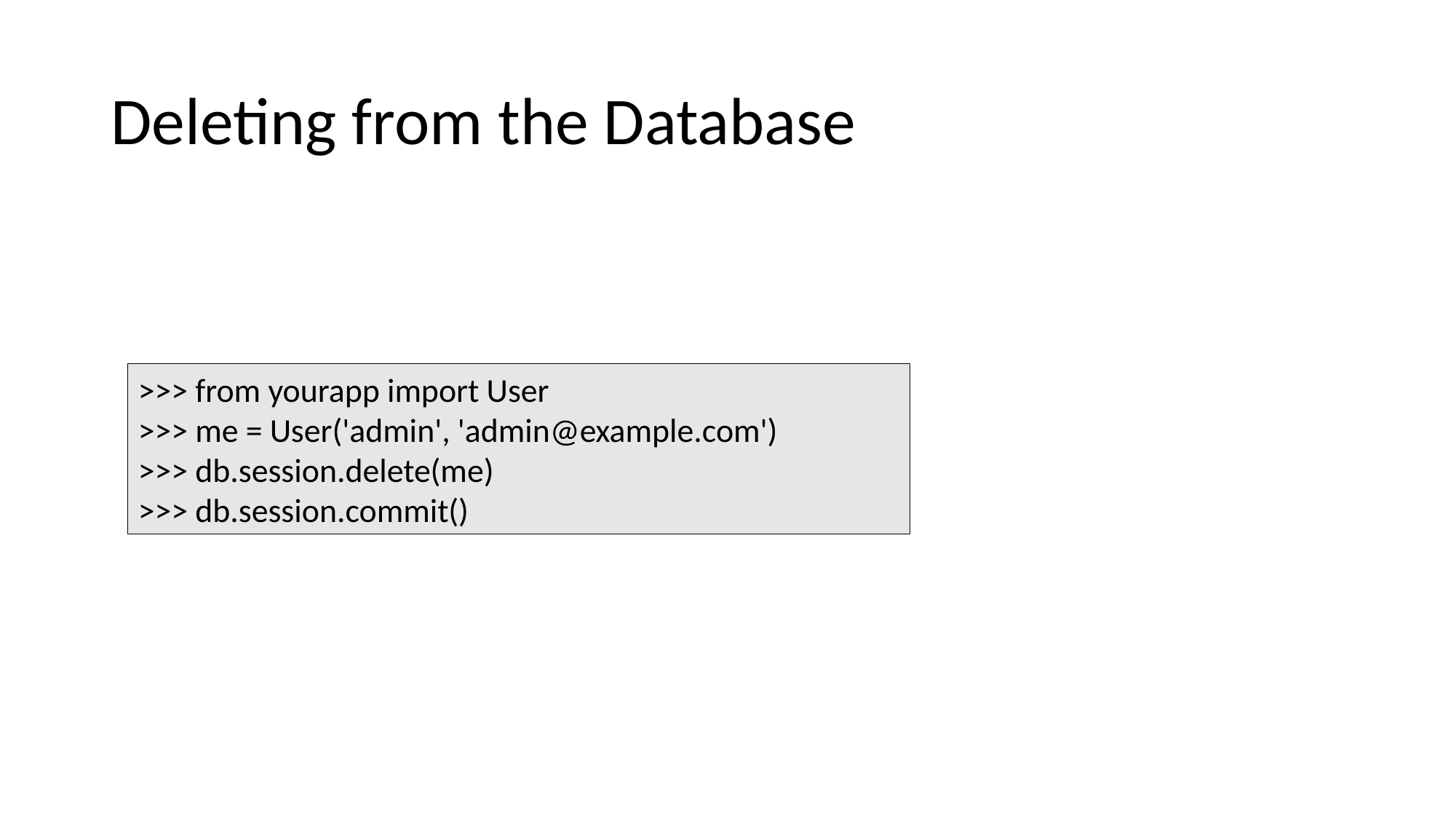

# Deleting from the Database
>>> from yourapp import User
>>> me = User('admin', 'admin@example.com')
>>> db.session.delete(me)
>>> db.session.commit()